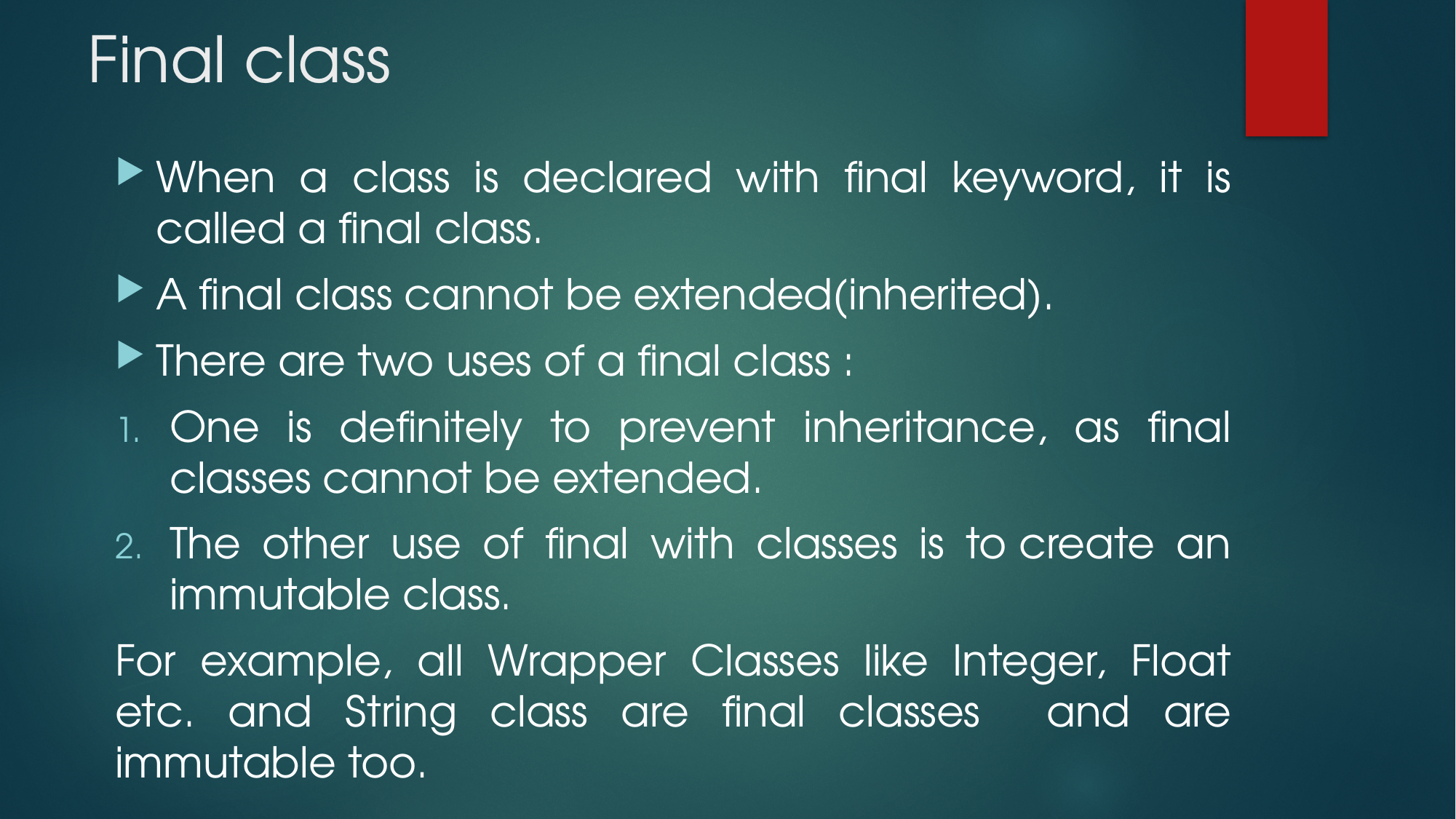

# Final class
When a class is declared with final keyword, it is called a final class.
A final class cannot be extended(inherited).
There are two uses of a final class :
One is definitely to prevent inheritance, as final classes cannot be extended.
The other use of final with classes is to create an immutable class.
For example, all Wrapper Classes like Integer, Float etc. and String class are final classes  and are immutable too.